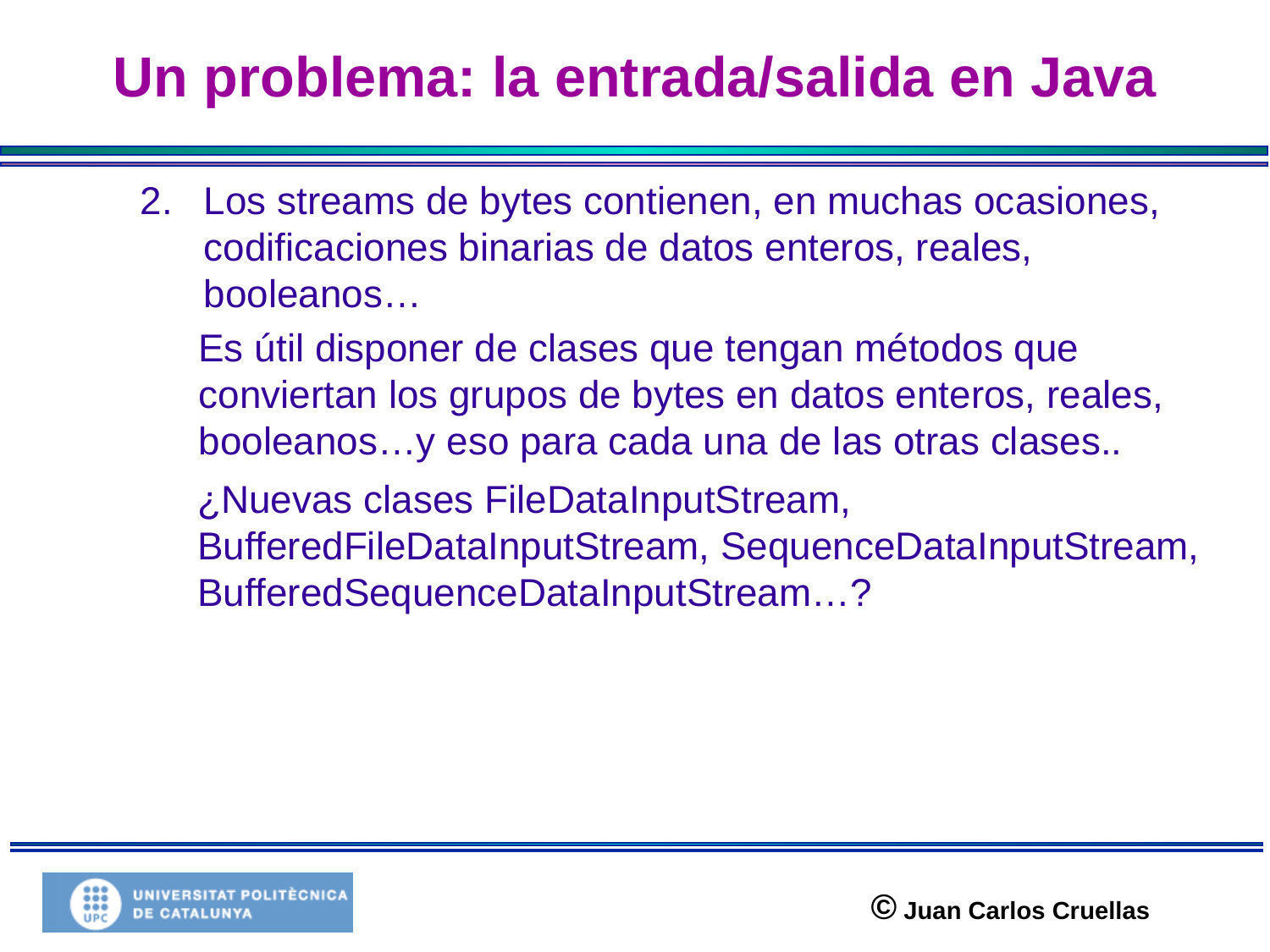

# Un problema: la entrada/salida en Java
Los streams de bytes contienen, en muchas ocasiones, codificaciones binarias de datos enteros, reales, booleanos…
Es útil disponer de clases que tengan métodos que conviertan los grupos de bytes en datos enteros, reales, booleanos…y eso para cada una de las otras clases..
¿Nuevas clases FileDataInputStream, BufferedFileDataInputStream, SequenceDataInputStream, BufferedSequenceDataInputStream…?